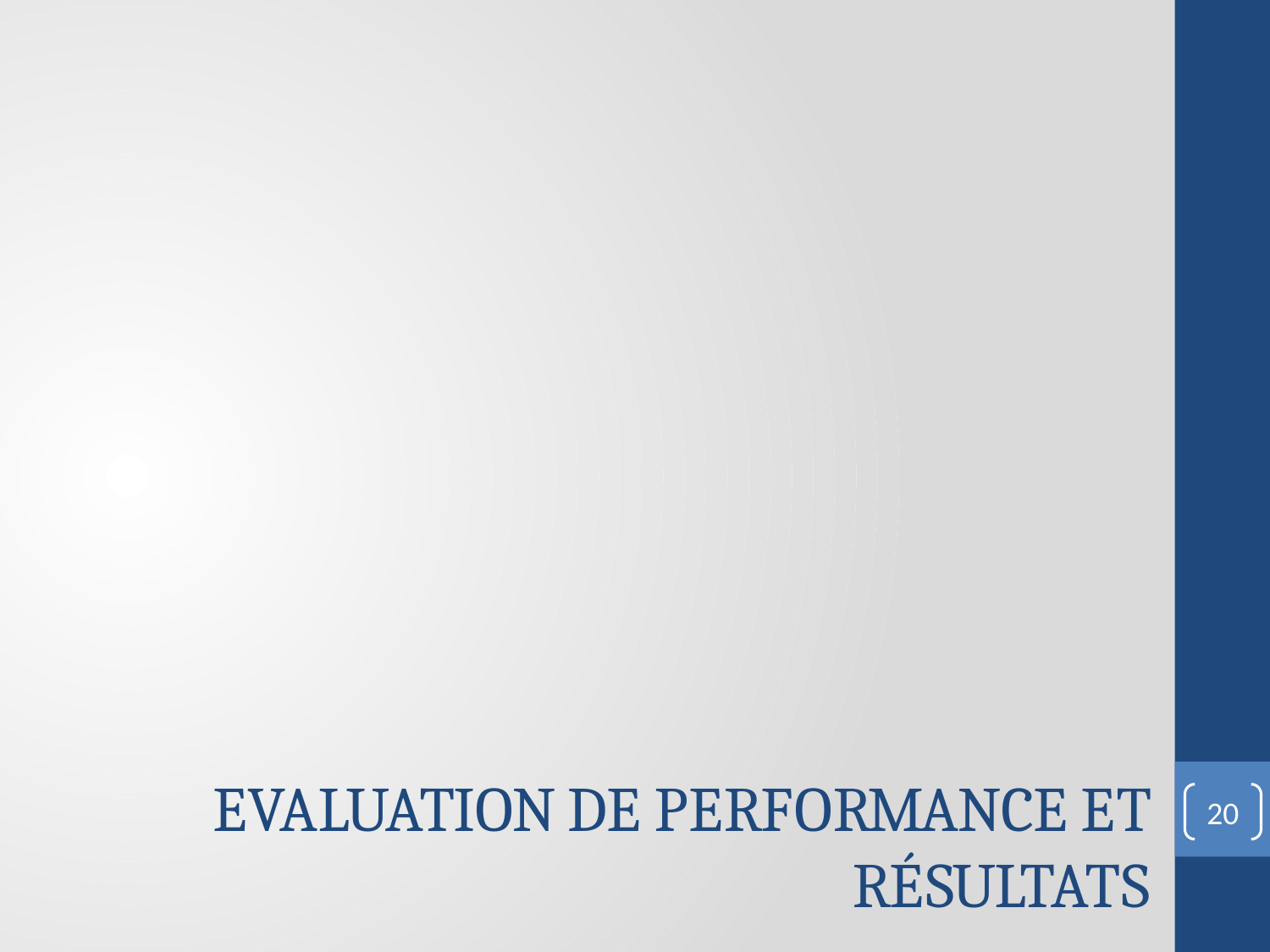

# Evaluation de performance et résultats
20